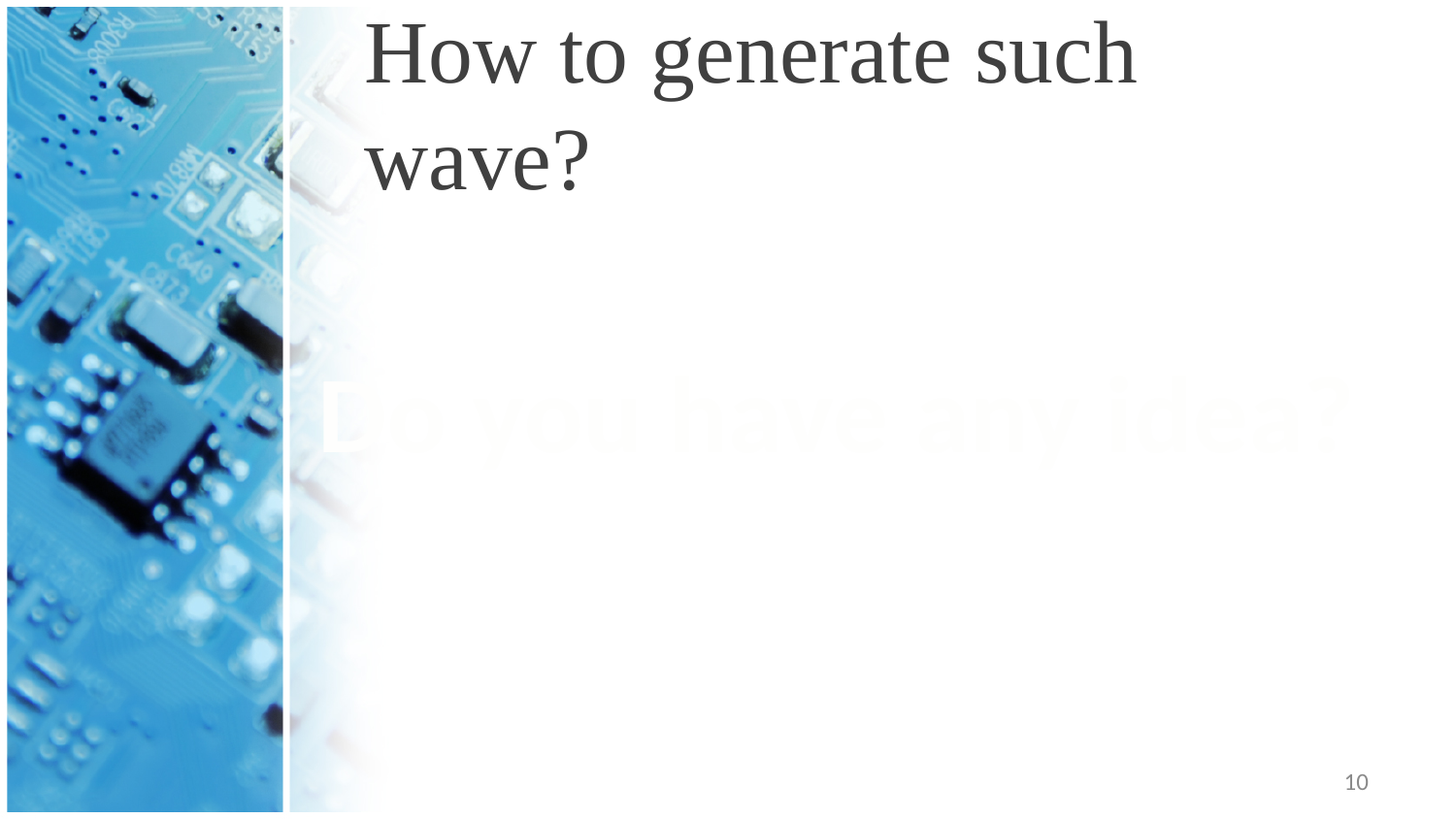

# How to generate such wave?

Do you have any idea?
10